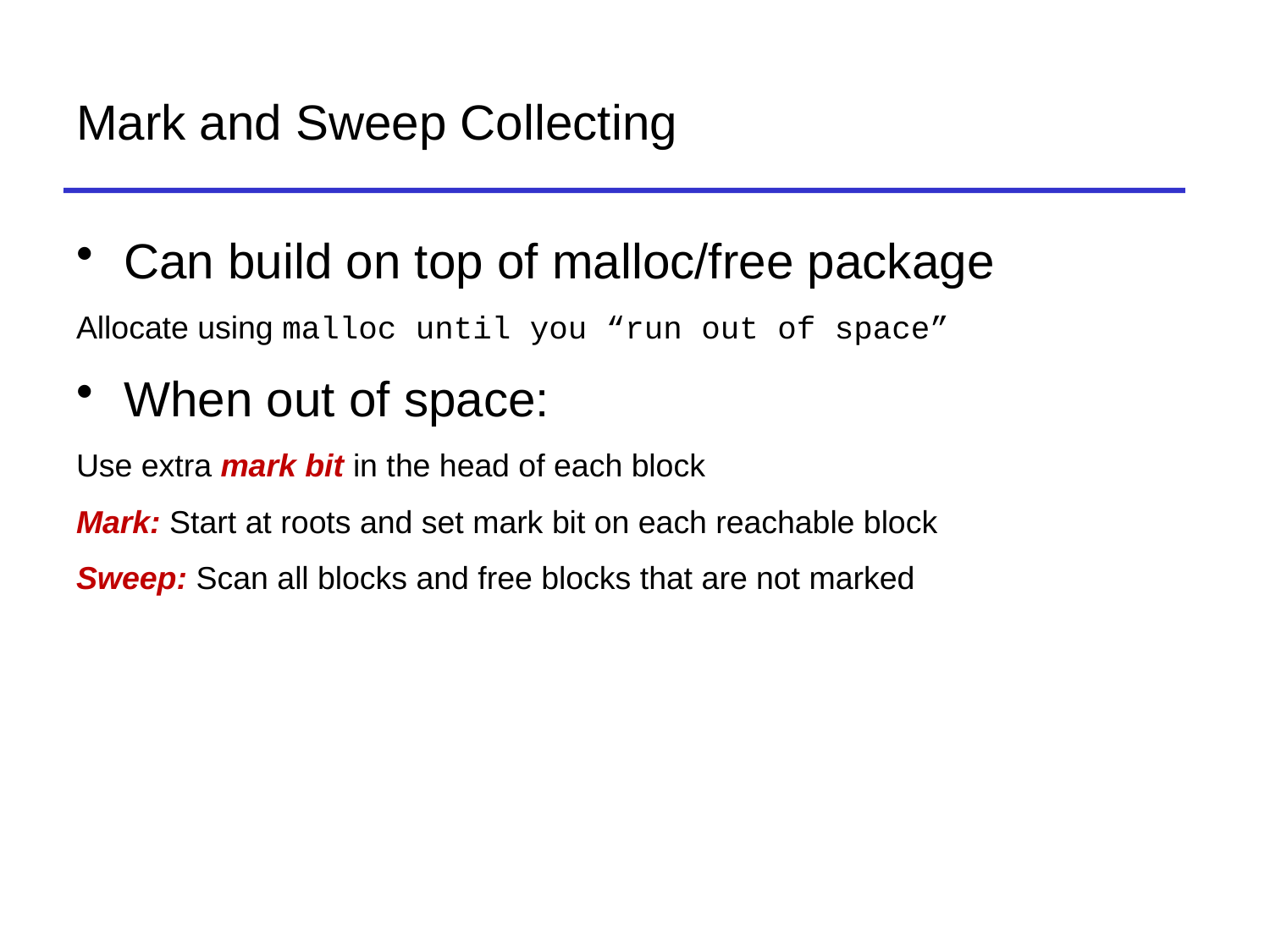

Mark and Sweep Collecting
Can build on top of malloc/free package
Allocate using malloc until you “run out of space”
When out of space:
Use extra mark bit in the head of each block
Mark: Start at roots and set mark bit on each reachable block
Sweep: Scan all blocks and free blocks that are not marked